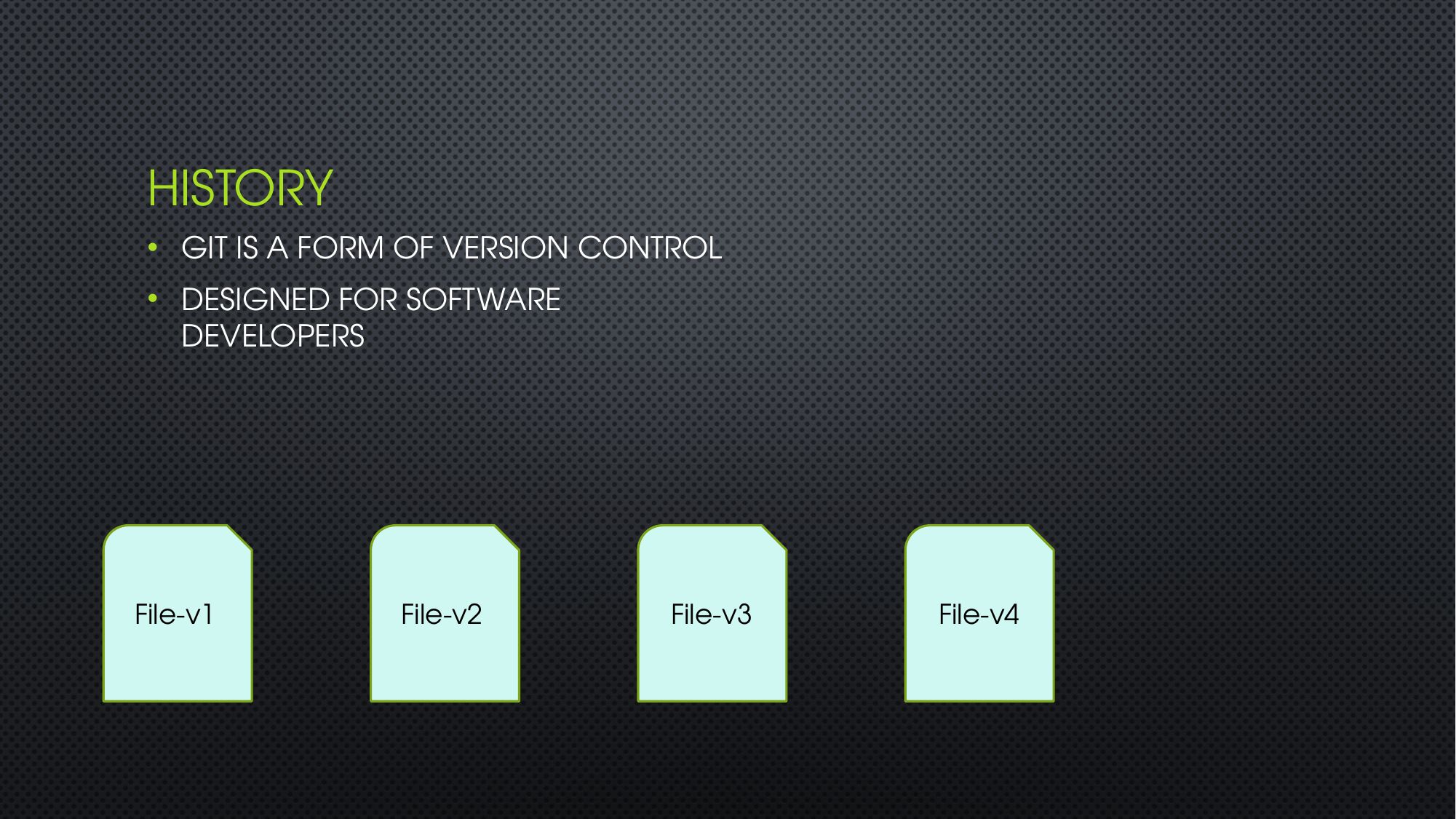

# History
Git is a form of version control
Designed for software developers

File-v1

File-v2

File-v3

File-v4